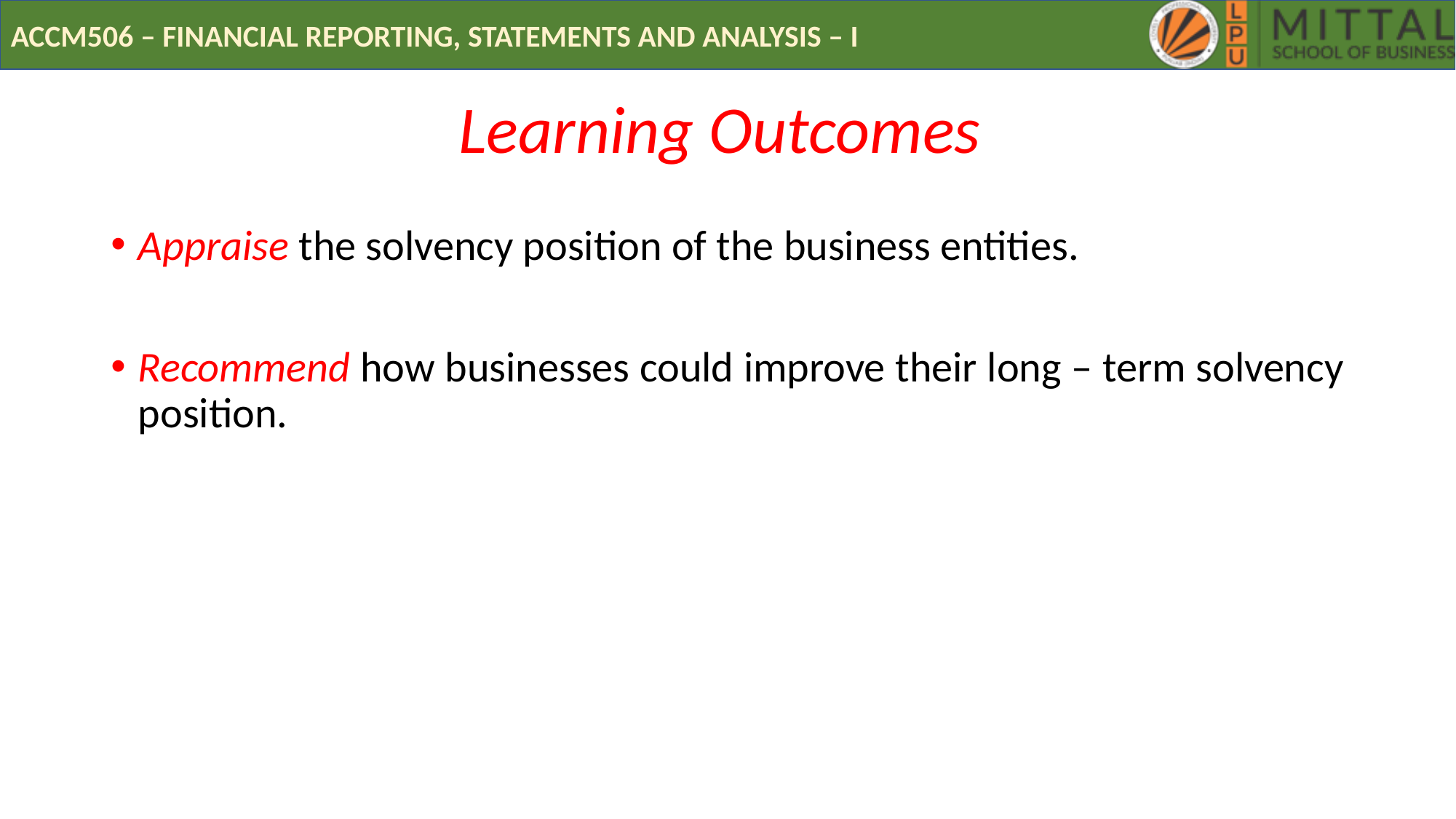

# Learning Outcomes
Appraise the solvency position of the business entities.

Recommend how businesses could improve their long – term solvency position.